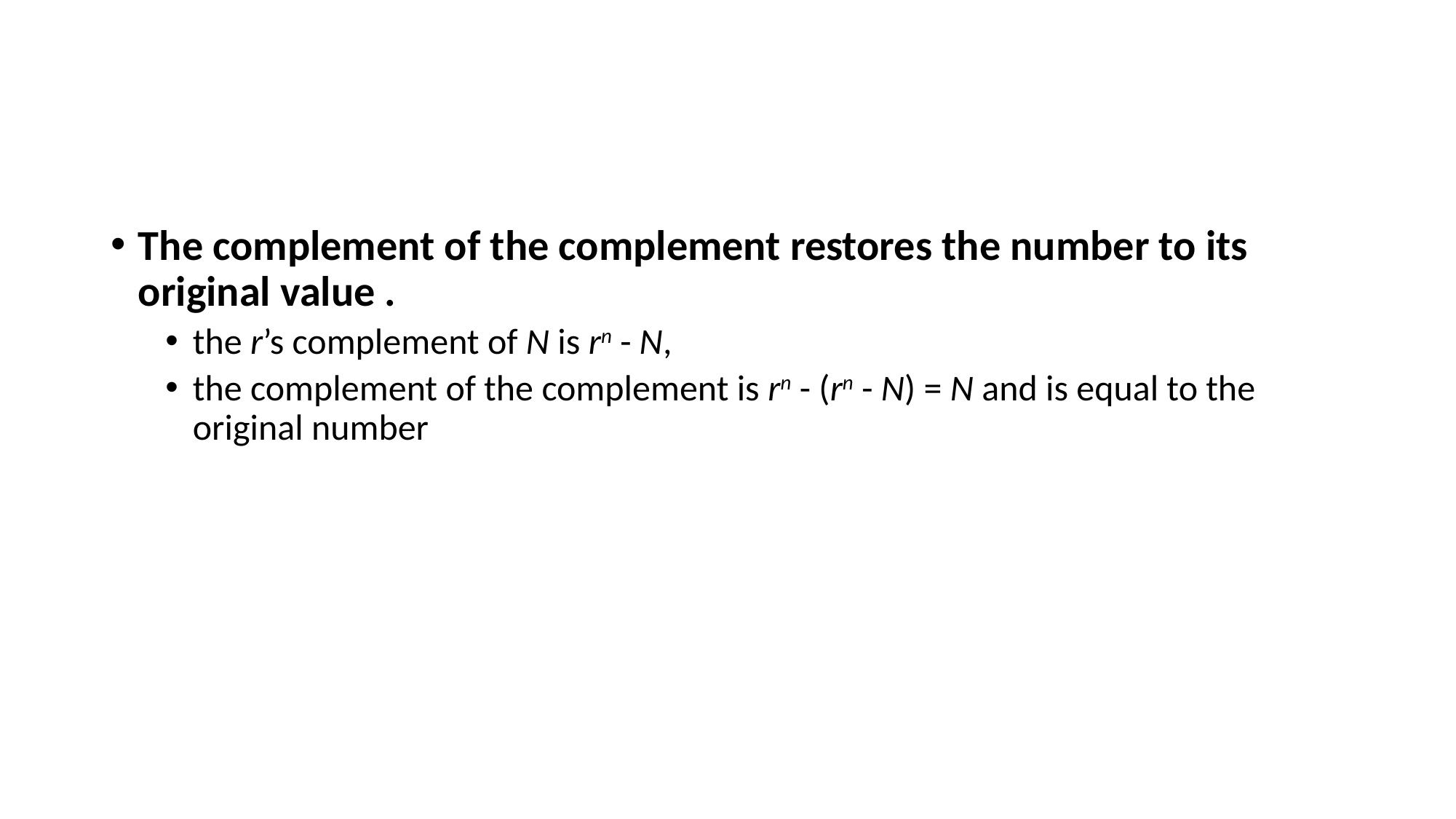

#
The complement of the complement restores the number to its original value .
the r’s complement of N is rn - N,
the complement of the complement is rn - (rn - N) = N and is equal to the original number